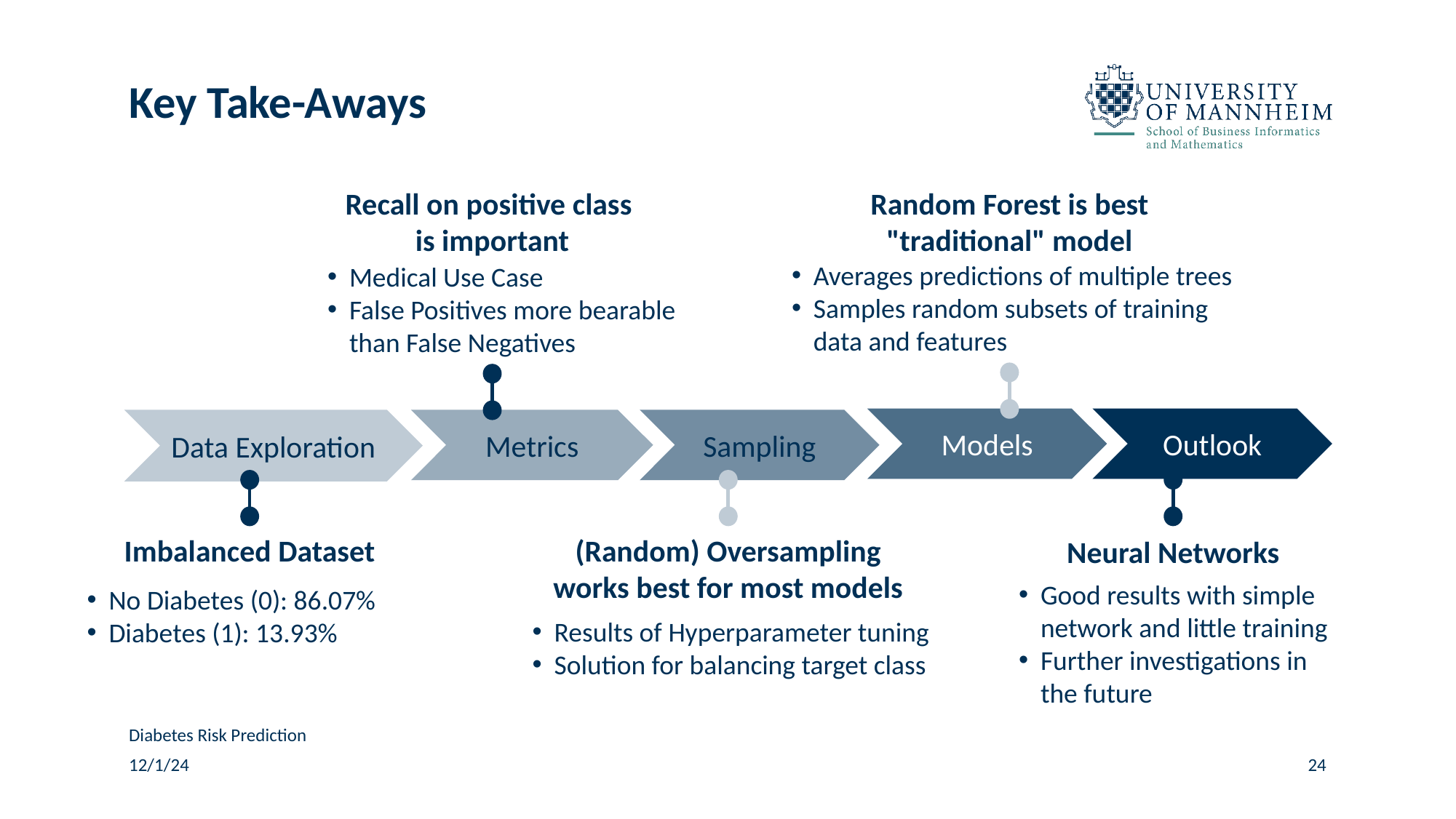

# Key Take-Aways
Recall on positive class
is important
Random Forest is best "traditional" model
Medical Use Case
False Positives more bearable than False Negatives
Averages predictions of multiple trees
Samples random subsets of training data and features

Outlook
Models
Sampling
Metrics
Data Exploration

Imbalanced Dataset
(Random) Oversampling works best for most models
Neural Networks
No Diabetes (0): 86.07%
Diabetes (1): 13.93%
Good results with simple network and little training
Further investigations in the future
Results of Hyperparameter tuning
Solution for balancing target class
Diabetes Risk Prediction
12/1/24
24